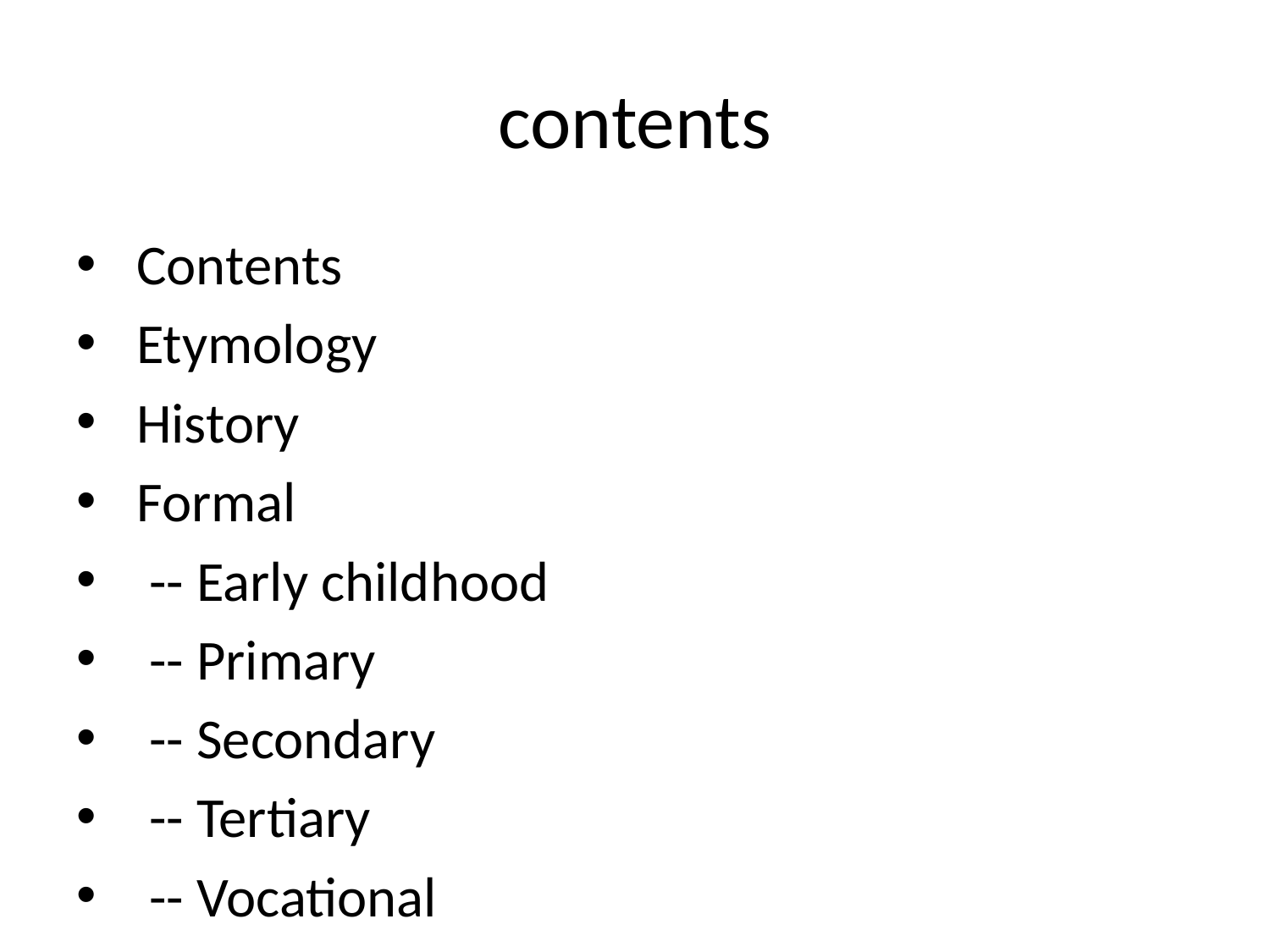

# contents
 Contents
 Etymology
 History
 Formal
  -- Early childhood
  -- Primary
  -- Secondary
  -- Tertiary
  -- Vocational